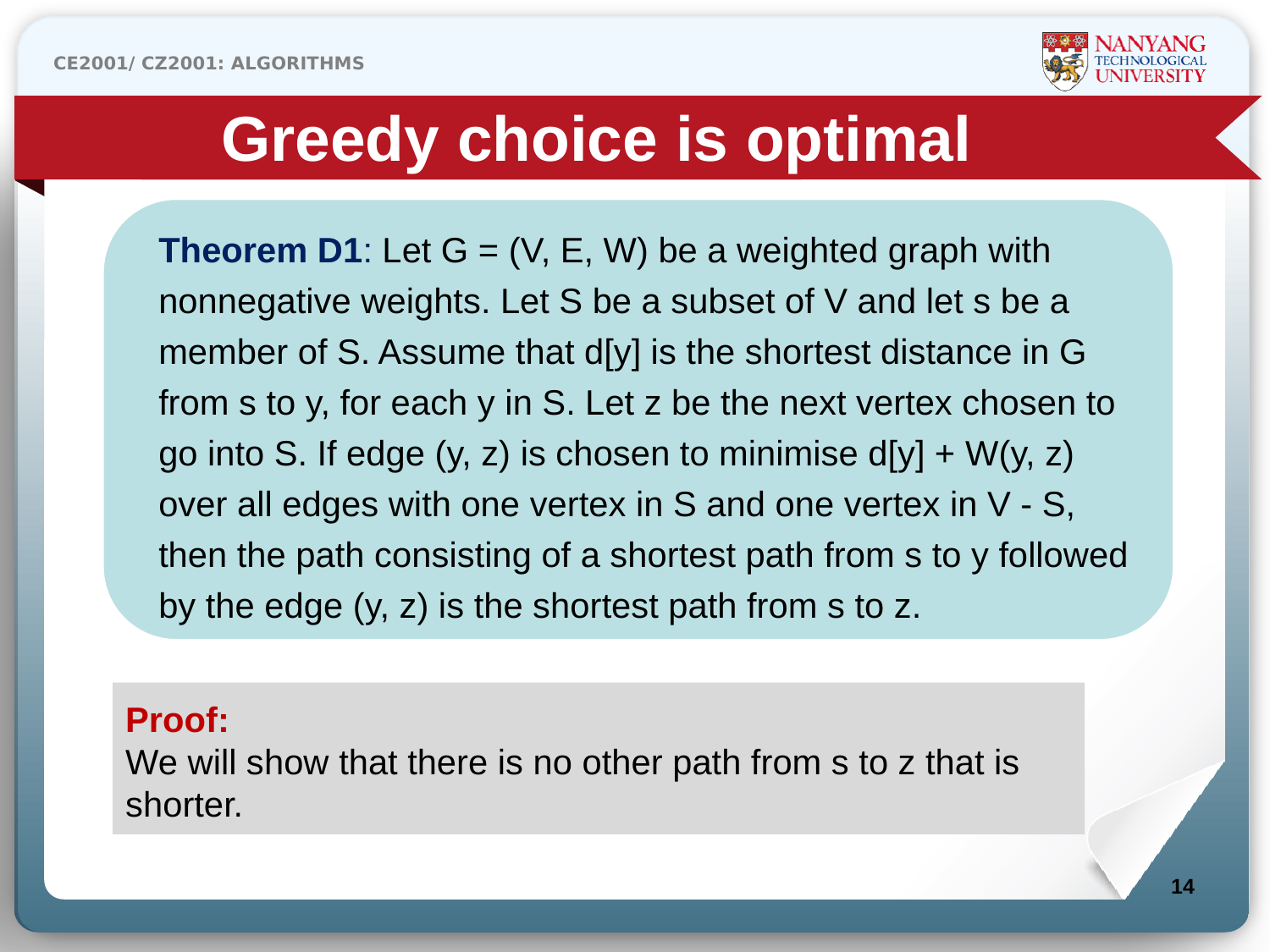

Greedy choice is optimal

Theorem D1: Let G = (V, E, W) be a weighted graph with nonnegative weights. Let S be a subset of V and let s be a member of S. Assume that d[y] is the shortest distance in G from s to y, for each y in S. Let z be the next vertex chosen to go into S. If edge (y, z) is chosen to minimise d[y] + W(y, z) over all edges with one vertex in S and one vertex in V - S, then the path consisting of a shortest path from s to y followed by the edge (y, z) is the shortest path from s to z.

Proof:
We will show that there is no other path from s to z that is shorter.